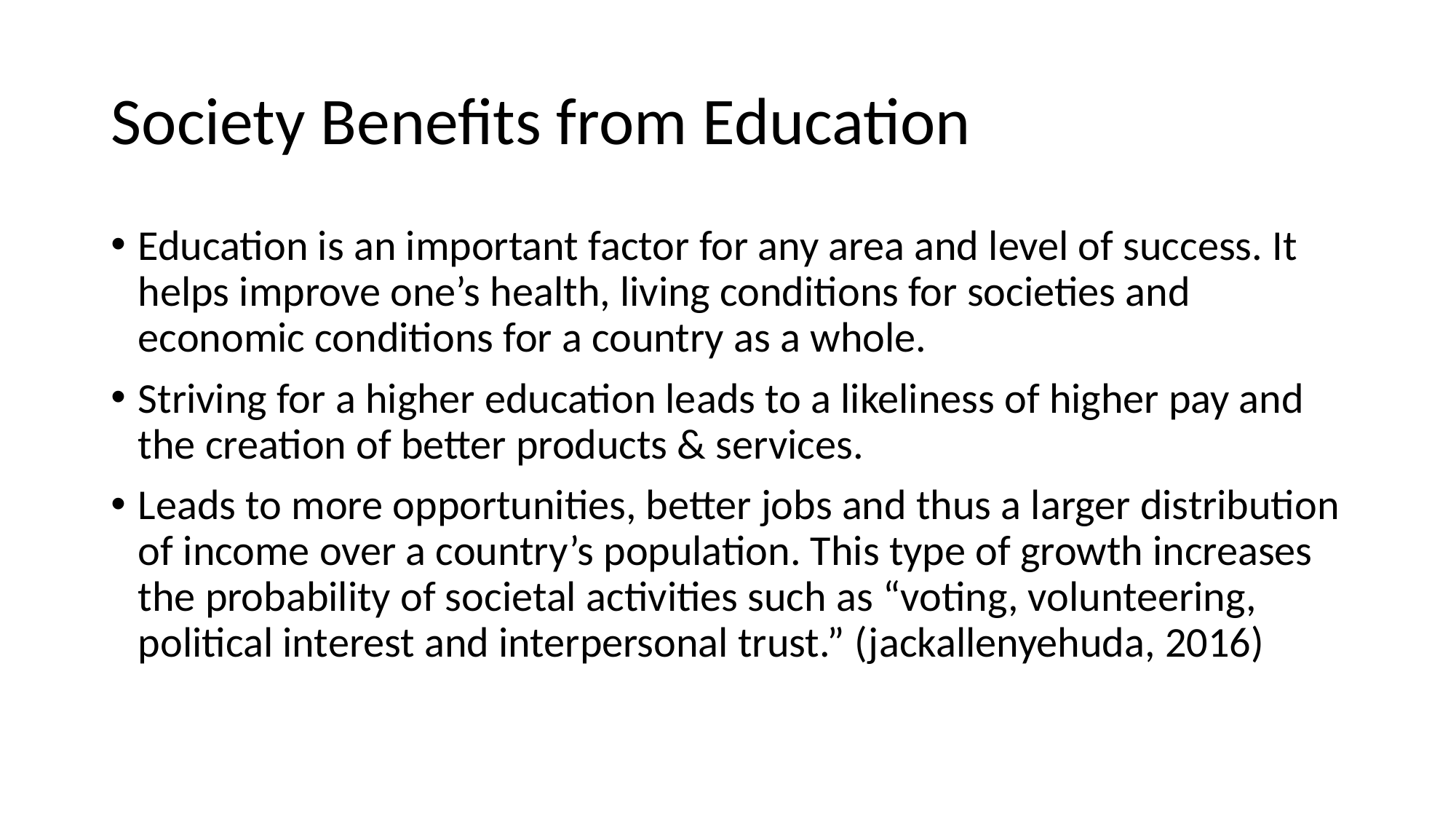

# Society Benefits from Education
Education is an important factor for any area and level of success. It helps improve one’s health, living conditions for societies and economic conditions for a country as a whole.
Striving for a higher education leads to a likeliness of higher pay and the creation of better products & services.
Leads to more opportunities, better jobs and thus a larger distribution of income over a country’s population. This type of growth increases the probability of societal activities such as “voting, volunteering, political interest and interpersonal trust.” (jackallenyehuda, 2016)